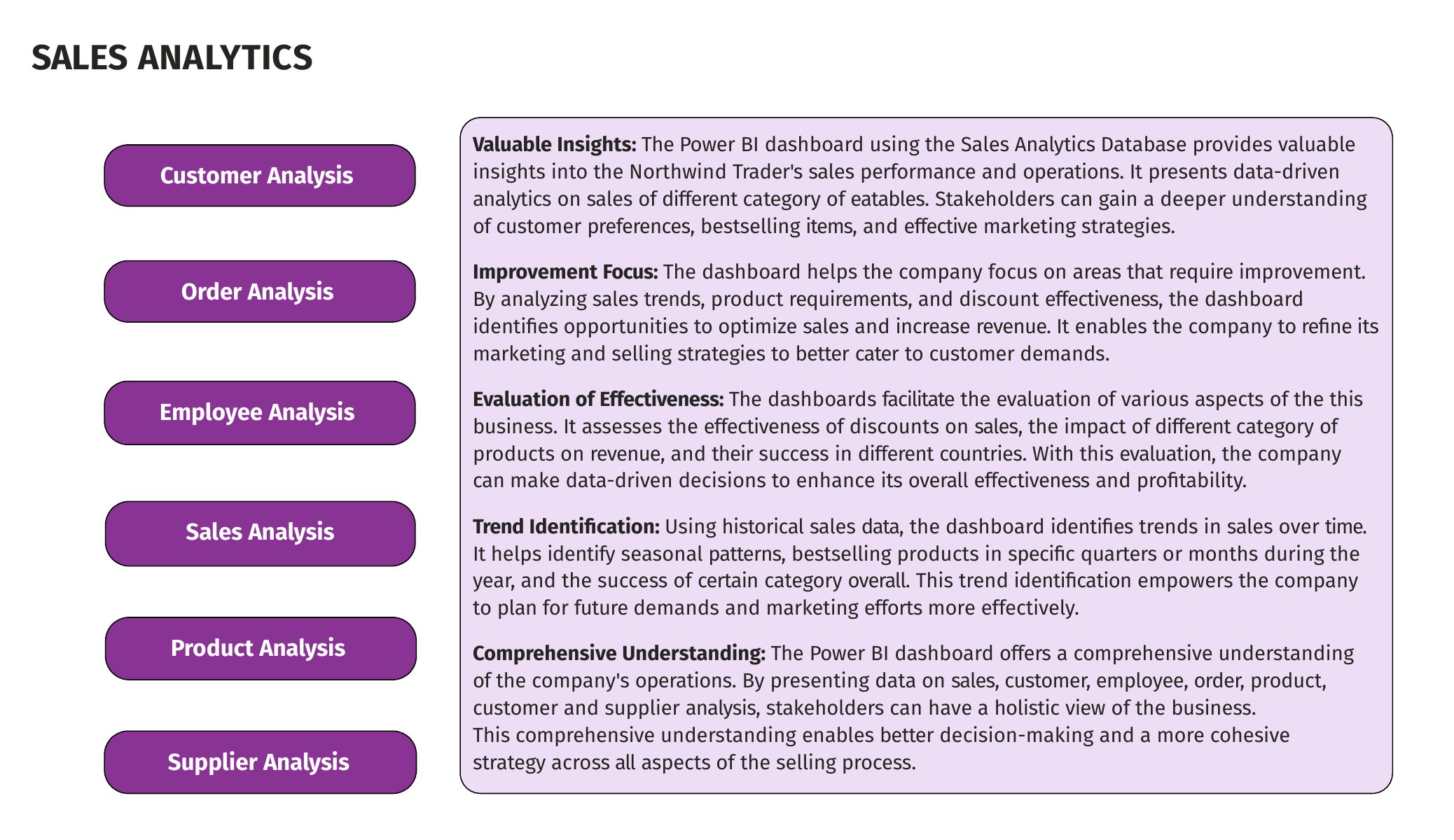

# SALES ANALYTICS
Power BI Desktop

Valuable Insights: The Power BI dashboard using the Sales Analytics Database provides valuable insights into the Northwind Trader's sales performance and operations. It presents data-driven analytics on sales of different category of eatables. Stakeholders can gain a deeper understanding of customer preferences, bestselling items, and effective marketing strategies.
Improvement Focus: The dashboard helps the company focus on areas that require improvement. By analyzing sales trends, product requirements, and discount effectiveness, the dashboard identifies opportunities to optimize sales and increase revenue. It enables the company to refine its marketing and selling strategies to better cater to customer demands.
Evaluation of Effectiveness: The dashboards facilitate the evaluation of various aspects of the this business. It assesses the effectiveness of discounts on sales, the impact of different category of products on revenue, and their success in different countries. With this evaluation, the company can make data-driven decisions to enhance its overall effectiveness and profitability.
Trend Identification: Using historical sales data, the dashboard identifies trends in sales over time. It helps identify seasonal patterns, bestselling products in specific quarters or months during the year, and the success of certain category overall. This trend identification empowers the company to plan for future demands and marketing efforts more effectively.
Comprehensive Understanding: The Power BI dashboard offers a comprehensive understanding of the company's operations. By presenting data on sales, customer, employee, order, product, customer and supplier analysis, stakeholders can have a holistic view of the business.
This comprehensive understanding enables better decision-making and a more cohesive strategy across all aspects of the selling process.

Customer Analysis

Order Analysis

Employee Analysis

Sales Analysis

Product Analysis

Supplier Analysis